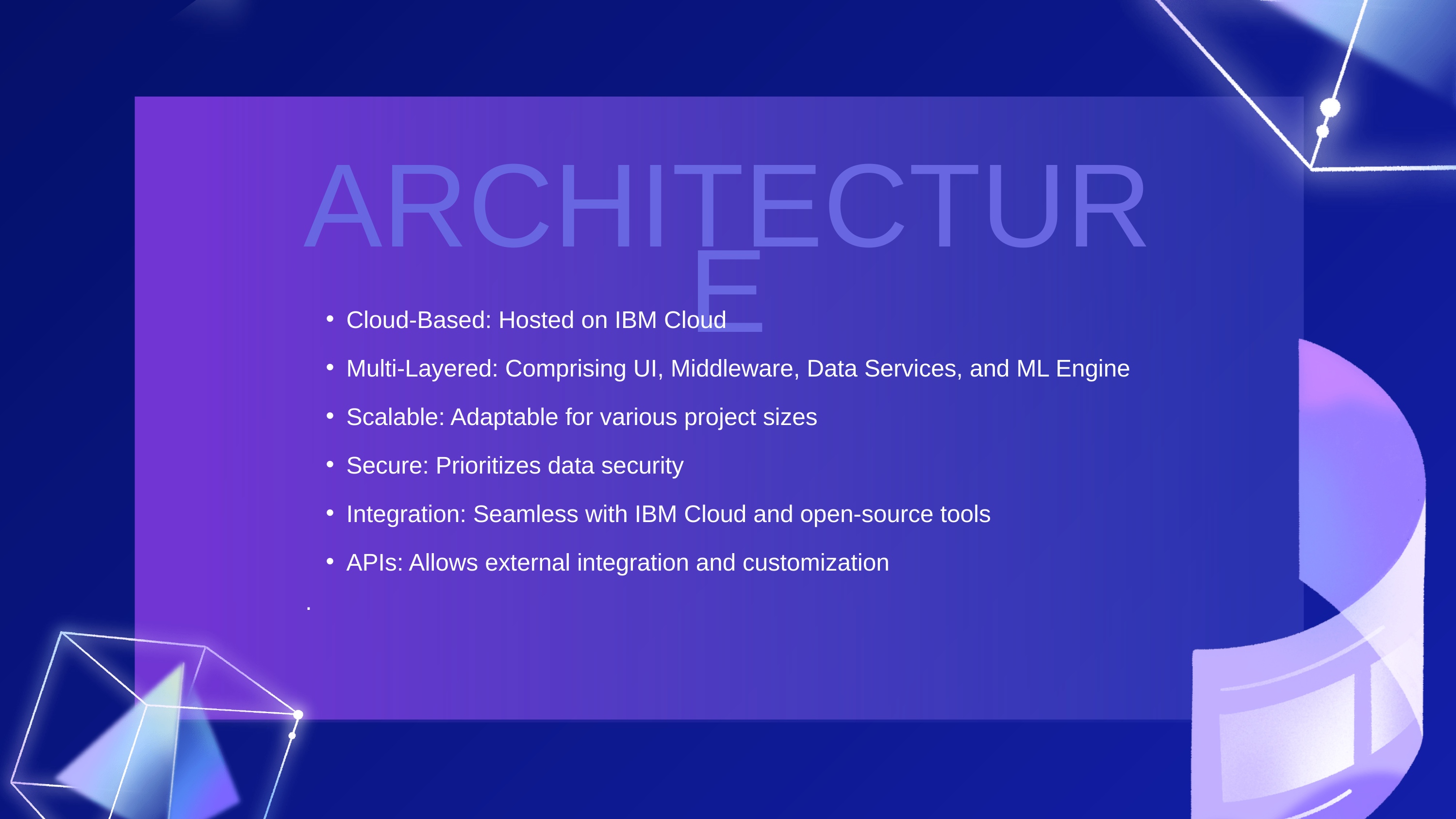

ARCHITECTURE
Cloud-Based: Hosted on IBM Cloud

Multi-Layered: Comprising UI, Middleware, Data Services, and ML Engine

Scalable: Adaptable for various project sizes

Secure: Prioritizes data security

Integration: Seamless with IBM Cloud and open-source tools

APIs: Allows external integration and customization
.